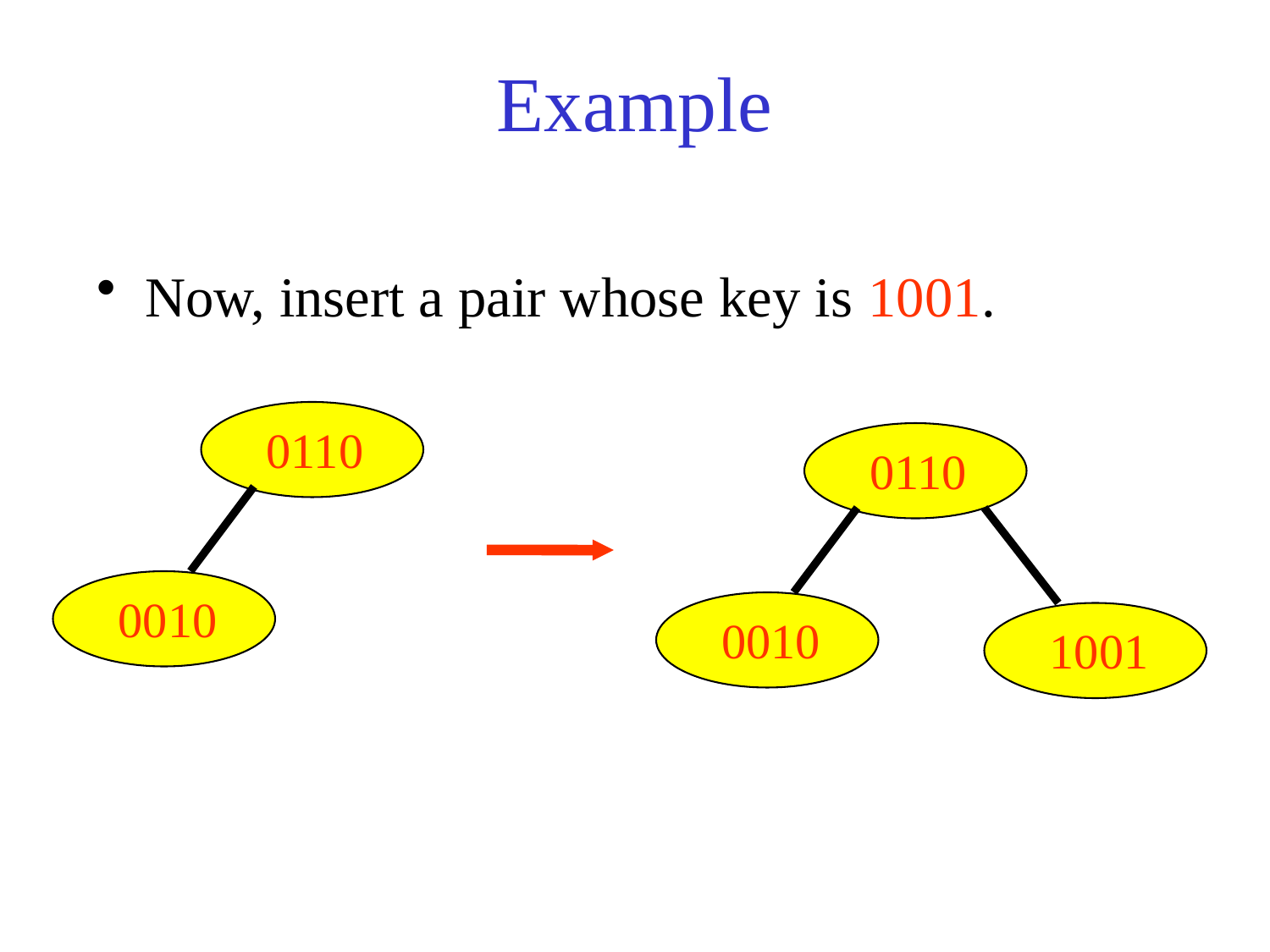

# Example
Now, insert a pair whose key is 1001.

0110

0010

0110

0010

1001